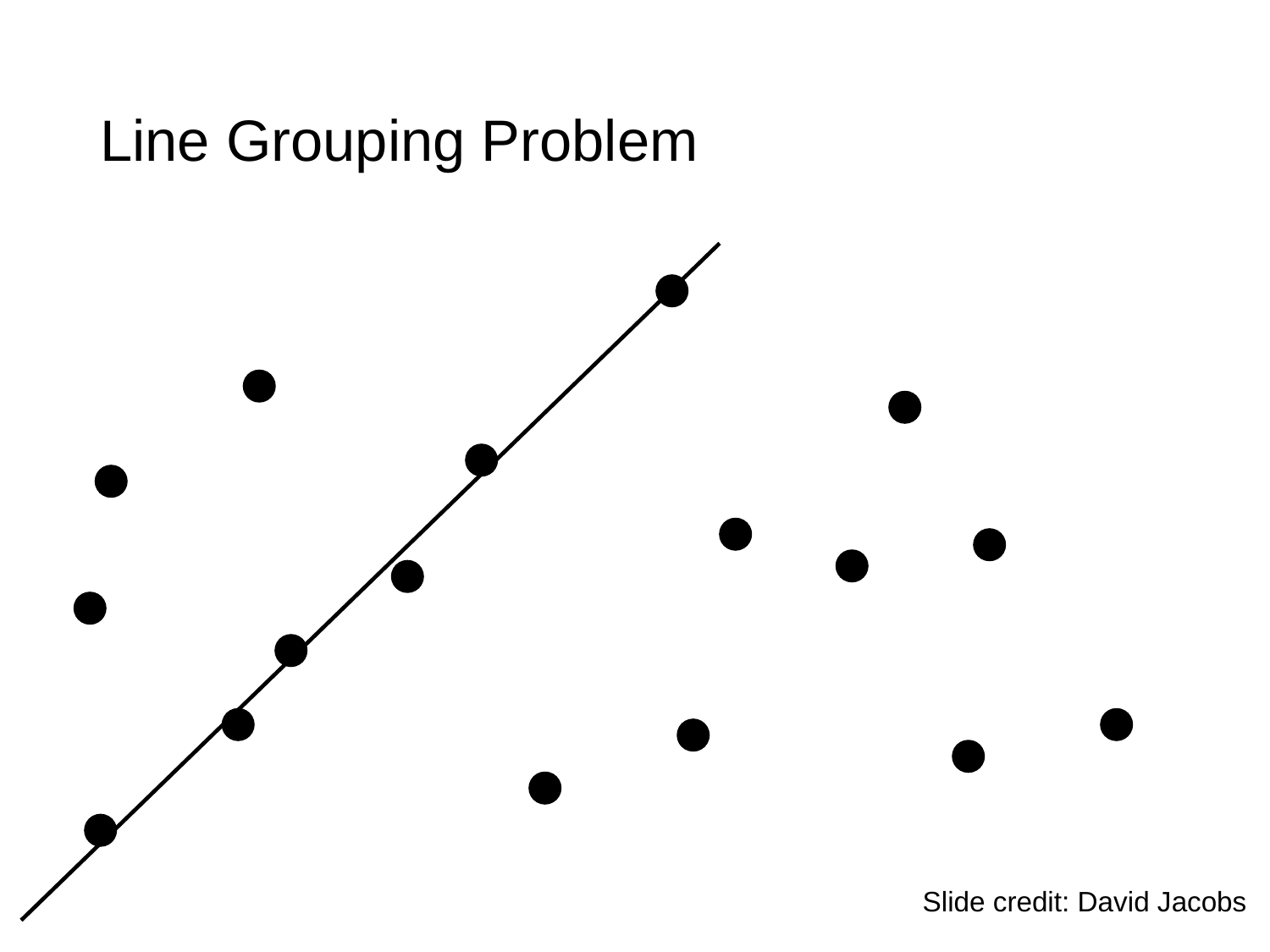

# Line Grouping Problem

Slide credit: David Jacobs